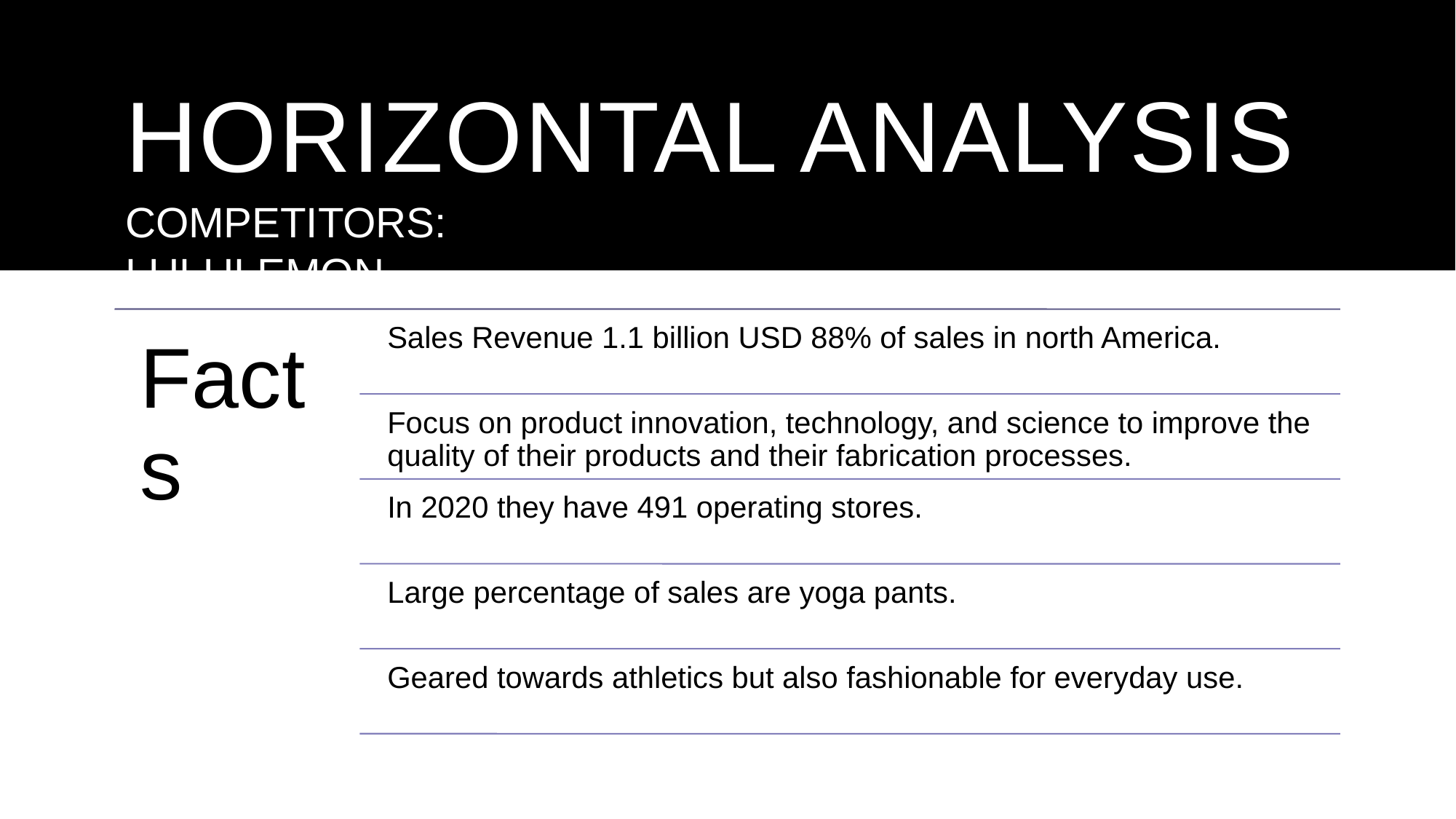

# Horizontal analysis
COMPETITORS: LULULEMON
Facts
Sales Revenue 1.1 billion USD 88% of sales in north America.
Focus on product innovation, technology, and science to improve the quality of their products and their fabrication processes.
In 2020 they have 491 operating stores.
Large percentage of sales are yoga pants.
Geared towards athletics but also fashionable for everyday use.